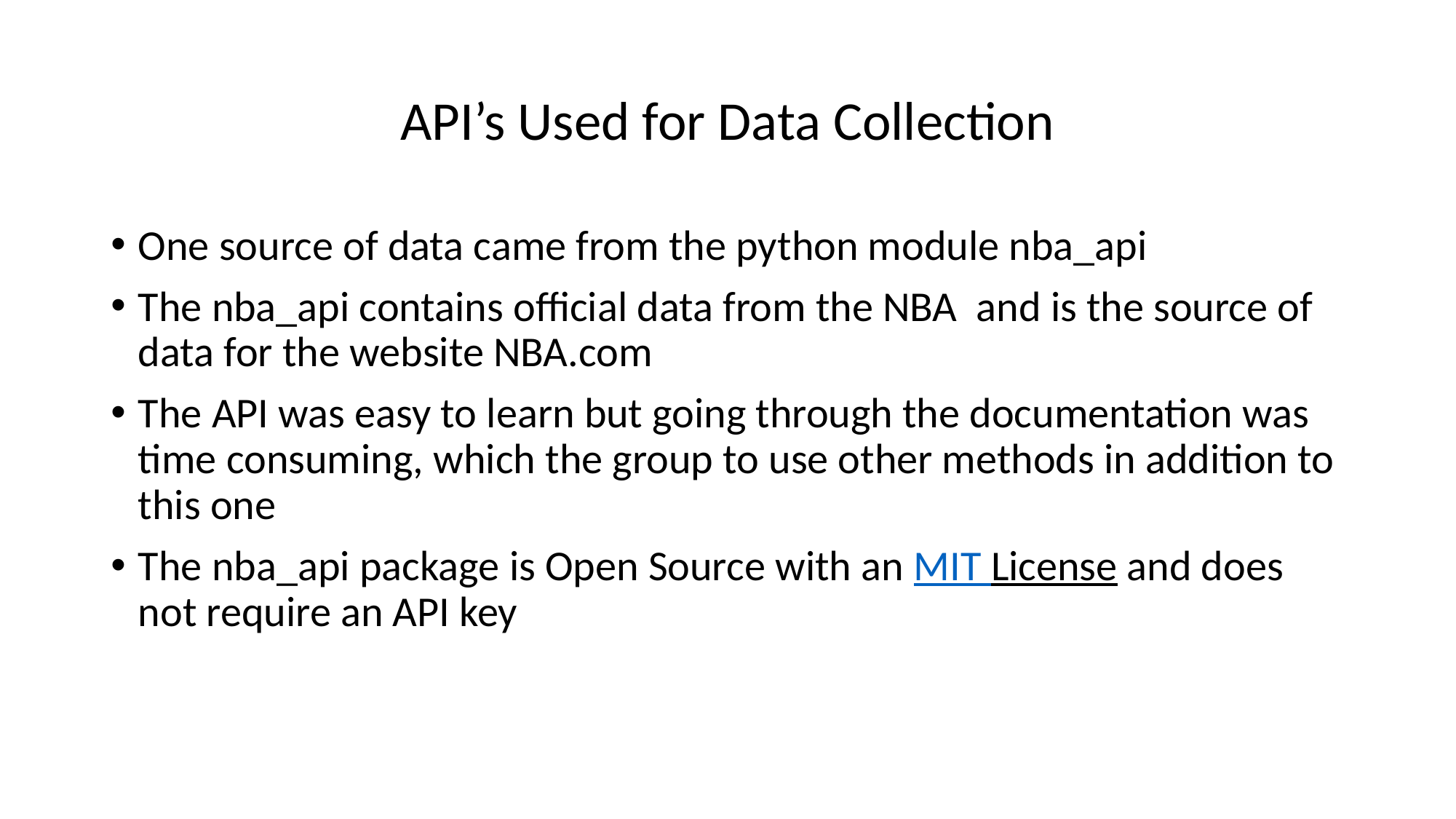

# API’s Used for Data Collection
One source of data came from the python module nba_api
The nba_api contains official data from the NBA  and is the source of data for the website NBA.com
The API was easy to learn but going through the documentation was time consuming, which the group to use other methods in addition to this one
The nba_api package is Open Source with an MIT License and does not require an API key